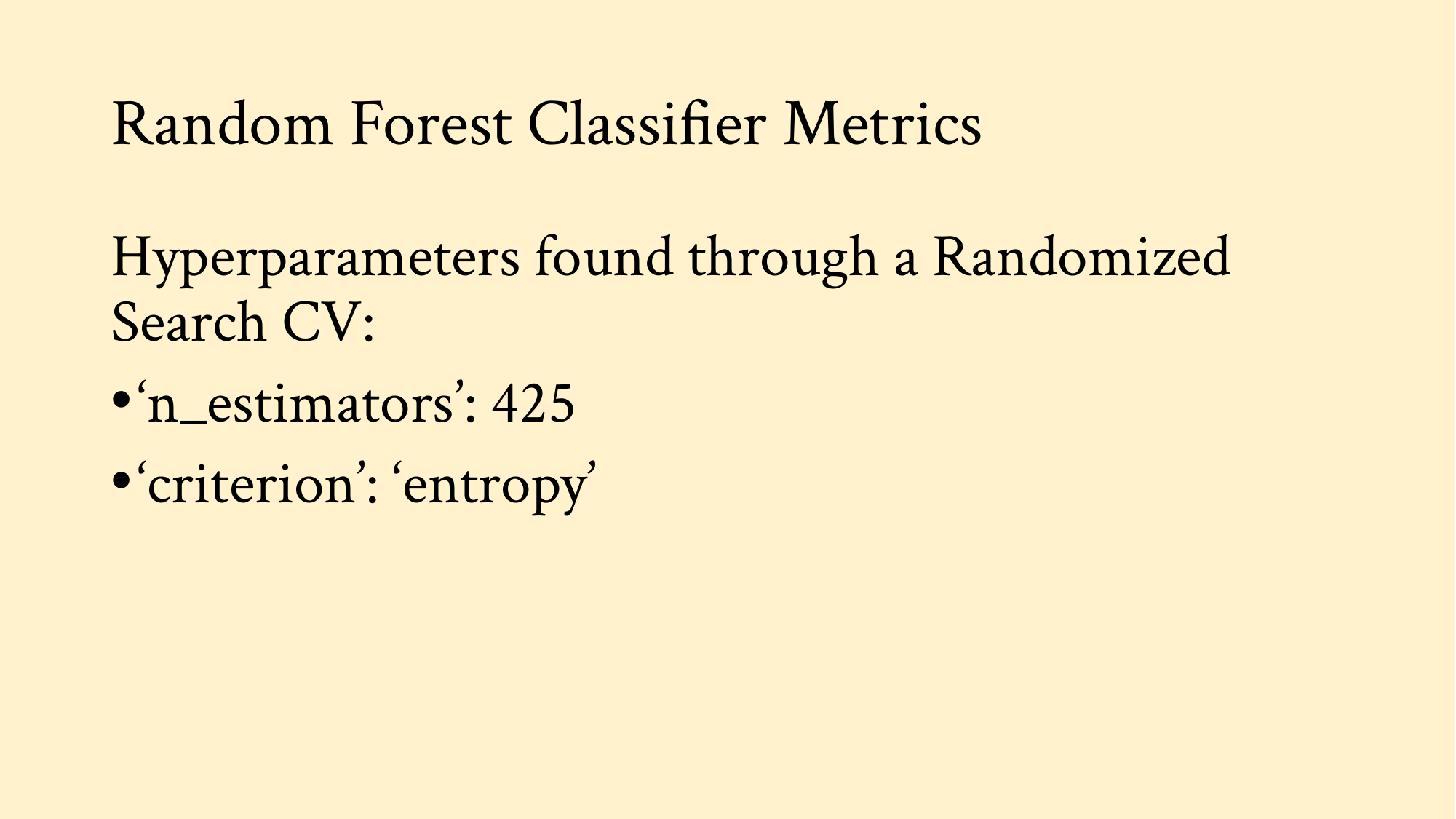

# Random Forest Classifier Metrics
Hyperparameters found through a Randomized Search CV:
‘n_estimators’: 425
‘criterion’: ‘entropy’